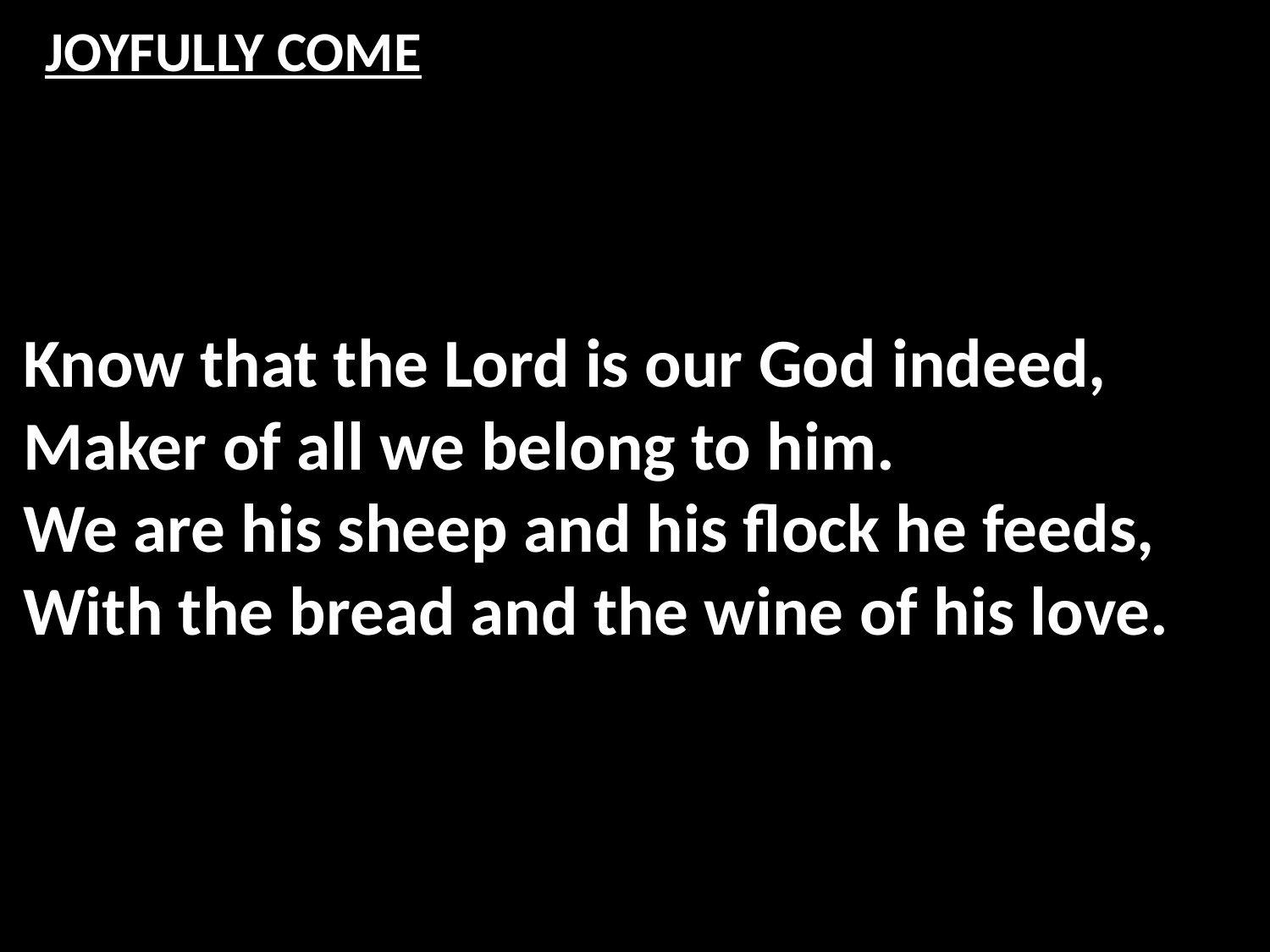

# JOYFULLY COME
Know that the Lord is our God indeed,
Maker of all we belong to him.
We are his sheep and his flock he feeds,
With the bread and the wine of his love.